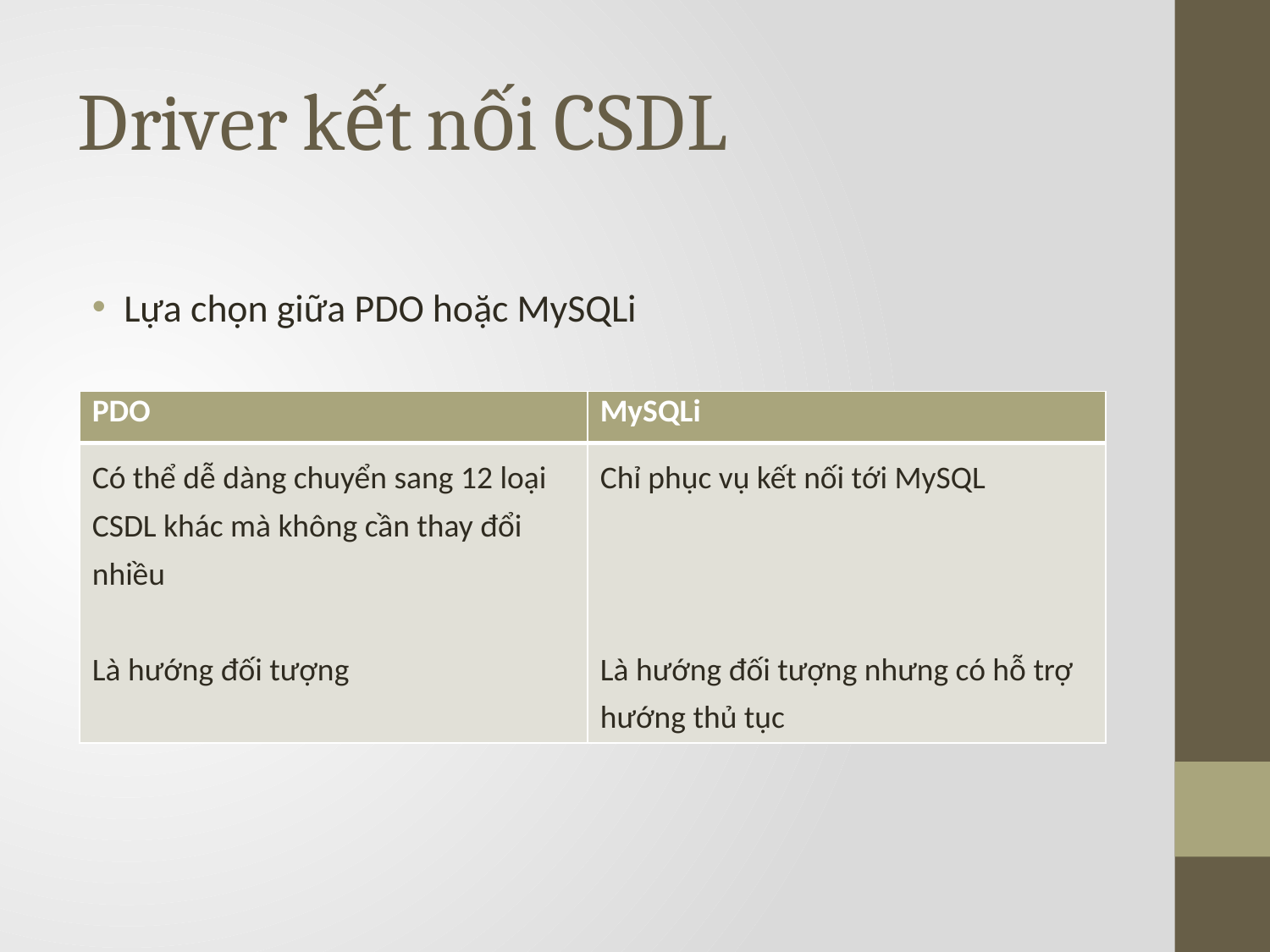

# Driver kết nối CSDL

Lựa chọn giữa PDO hoặc MySQLi

| PDO | MySQLi |
| --- | --- |
| Có thể dễ dàng chuyển sang 12 loại CSDL khác mà không cần thay đổi nhiều Là hướng đối tượng | Chỉ phục vụ kết nối tới MySQL Là hướng đối tượng nhưng có hỗ trợ hướng thủ tục |